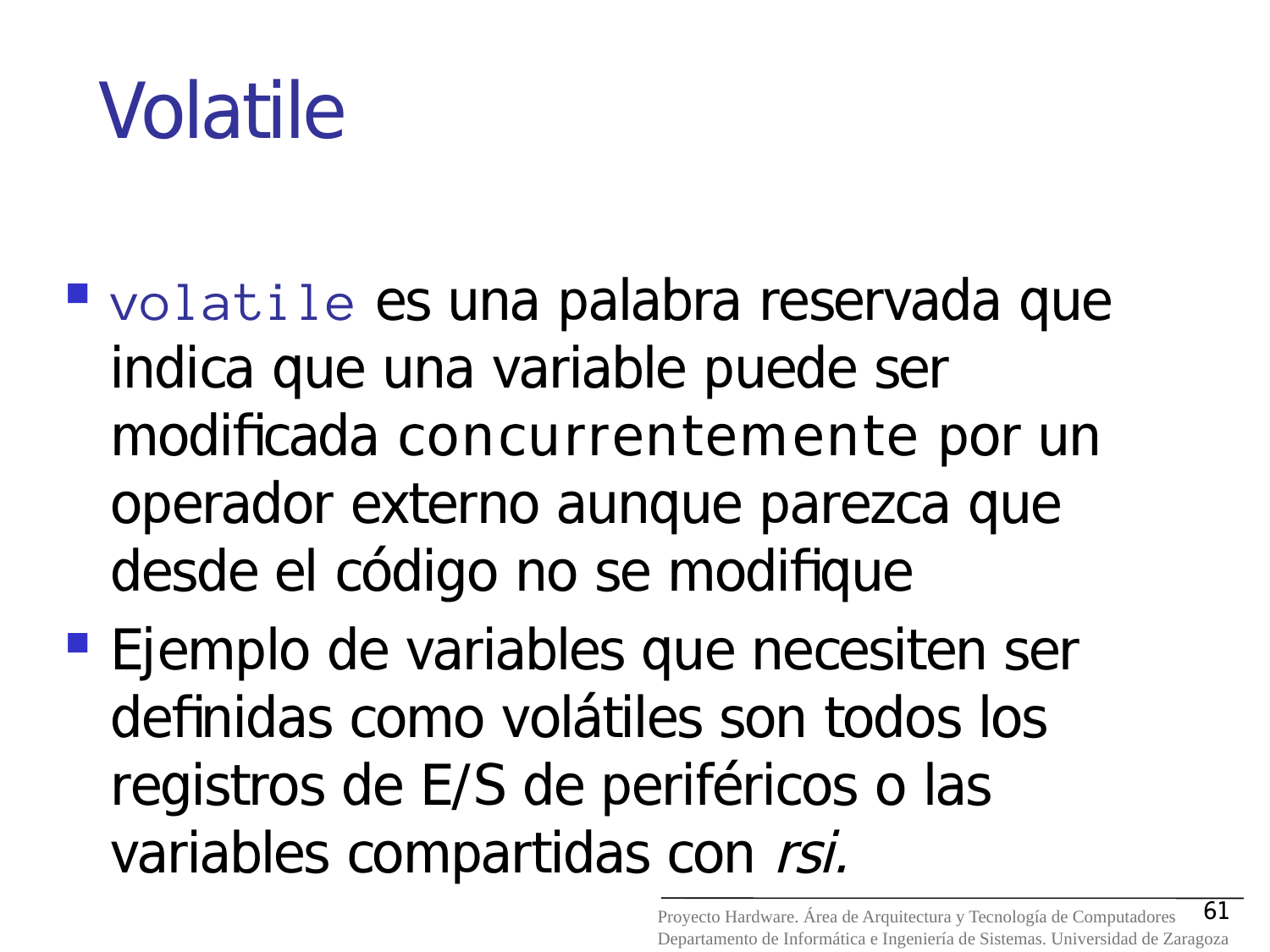

Volatile
volatile es una palabra reservada que indica que una variable puede ser modificada concurrentemente por un operador externo aunque parezca que desde el código no se modifique
Ejemplo de variables que necesiten ser definidas como volátiles son todos los registros de E/S de periféricos o las variables compartidas con rsi.
61